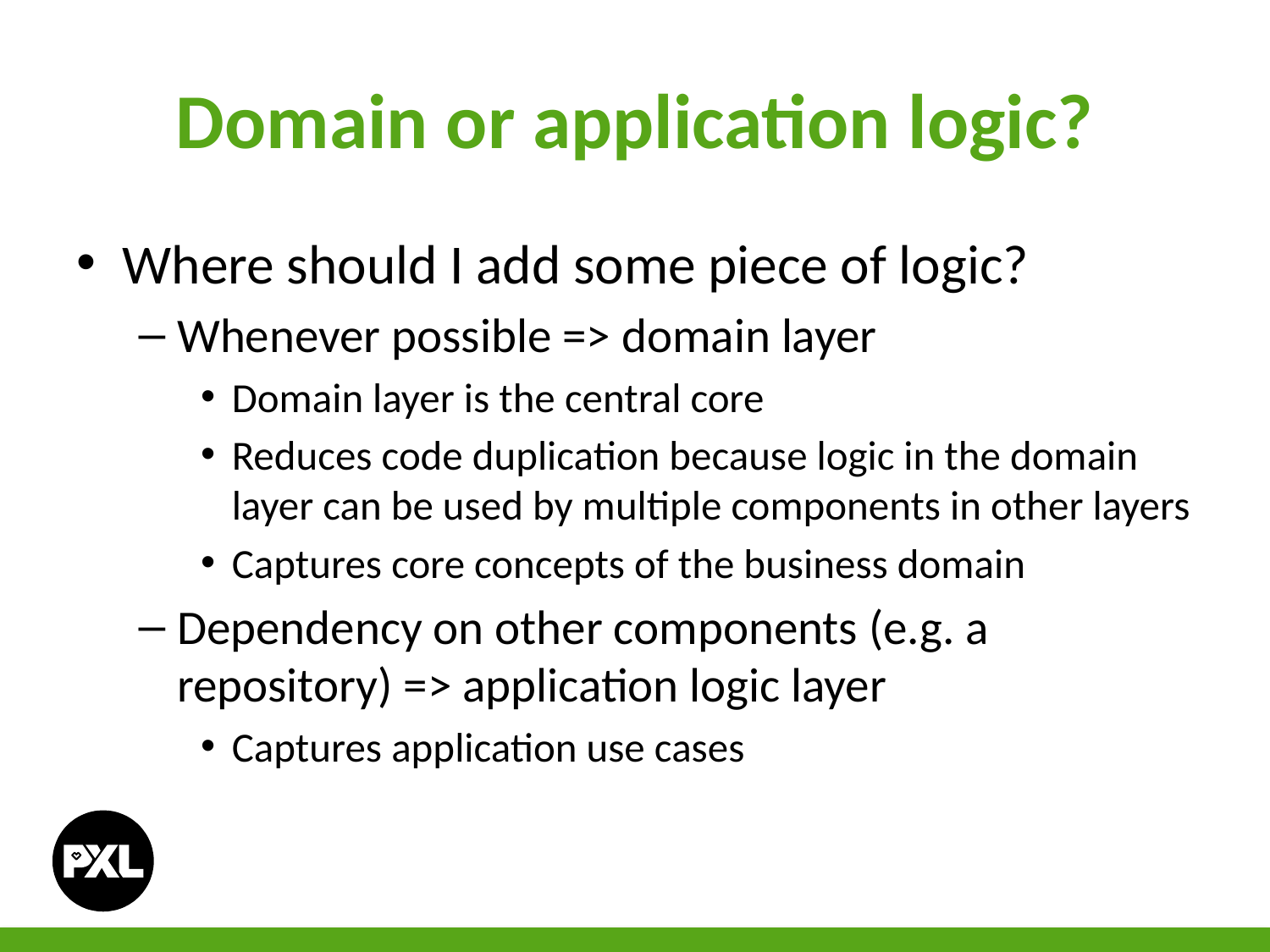

# Domain or application logic?
Where should I add some piece of logic?
Whenever possible => domain layer
Domain layer is the central core
Reduces code duplication because logic in the domain layer can be used by multiple components in other layers
Captures core concepts of the business domain
Dependency on other components (e.g. a repository) => application logic layer
Captures application use cases